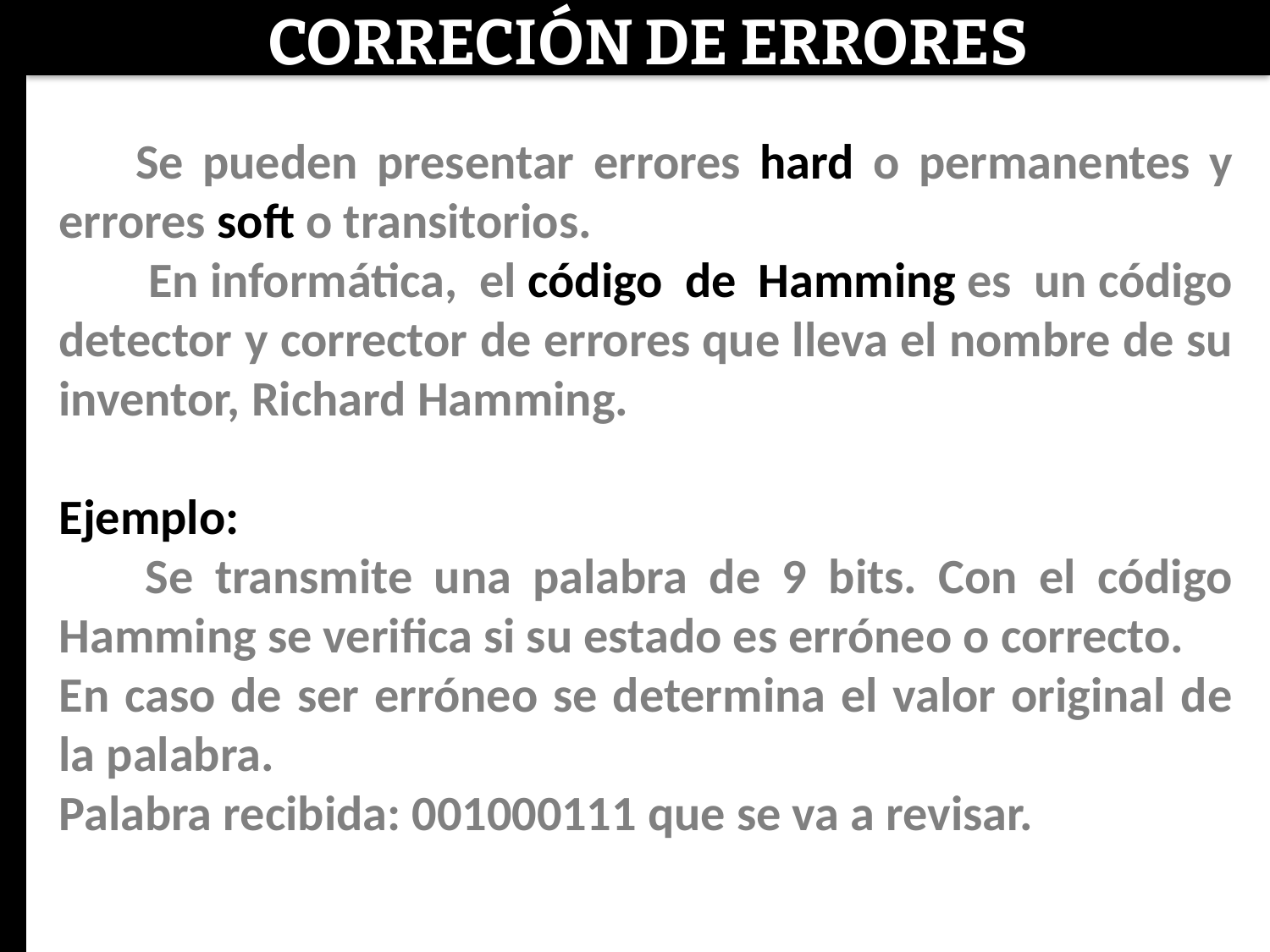

CORRECIÓN DE ERRORES

    Se pueden presentar errores hard o permanentes y errores soft o transitorios.
    En informática, el código de Hamming es un código detector y corrector de errores que lleva el nombre de su inventor, Richard Hamming.

Ejemplo:
    Se transmite una palabra de 9 bits. Con el código Hamming se verifica si su estado es erróneo o correcto.
En caso de ser erróneo se determina el valor original de la palabra.
Palabra recibida: 001000111 que se va a revisar.